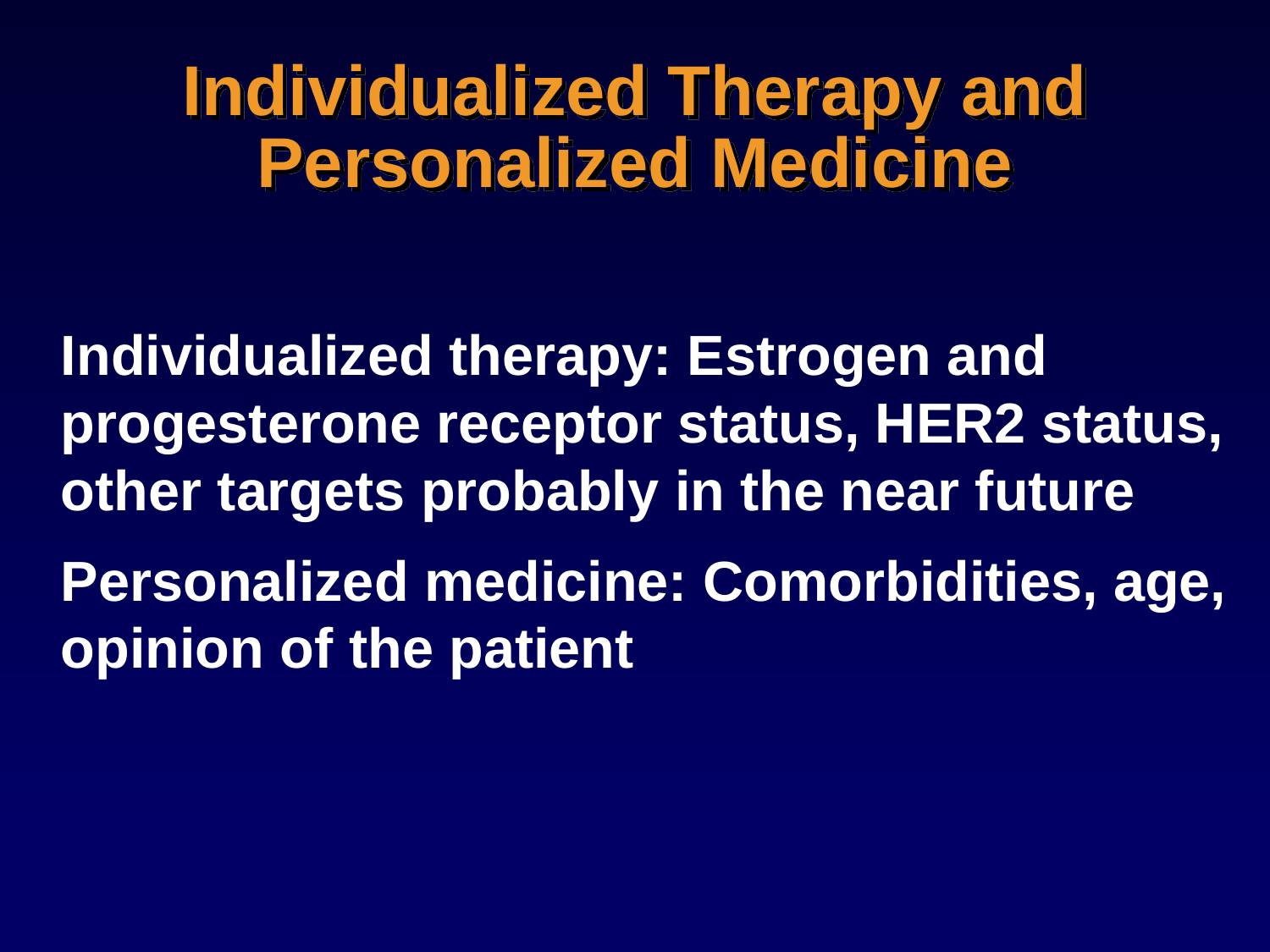

# Individualized Therapy and Personalized Medicine

Individualized therapy: Estrogen and progesterone receptor status, HER2 status, other targets probably in the near future
Personalized medicine: Comorbidities, age, opinion of the patient